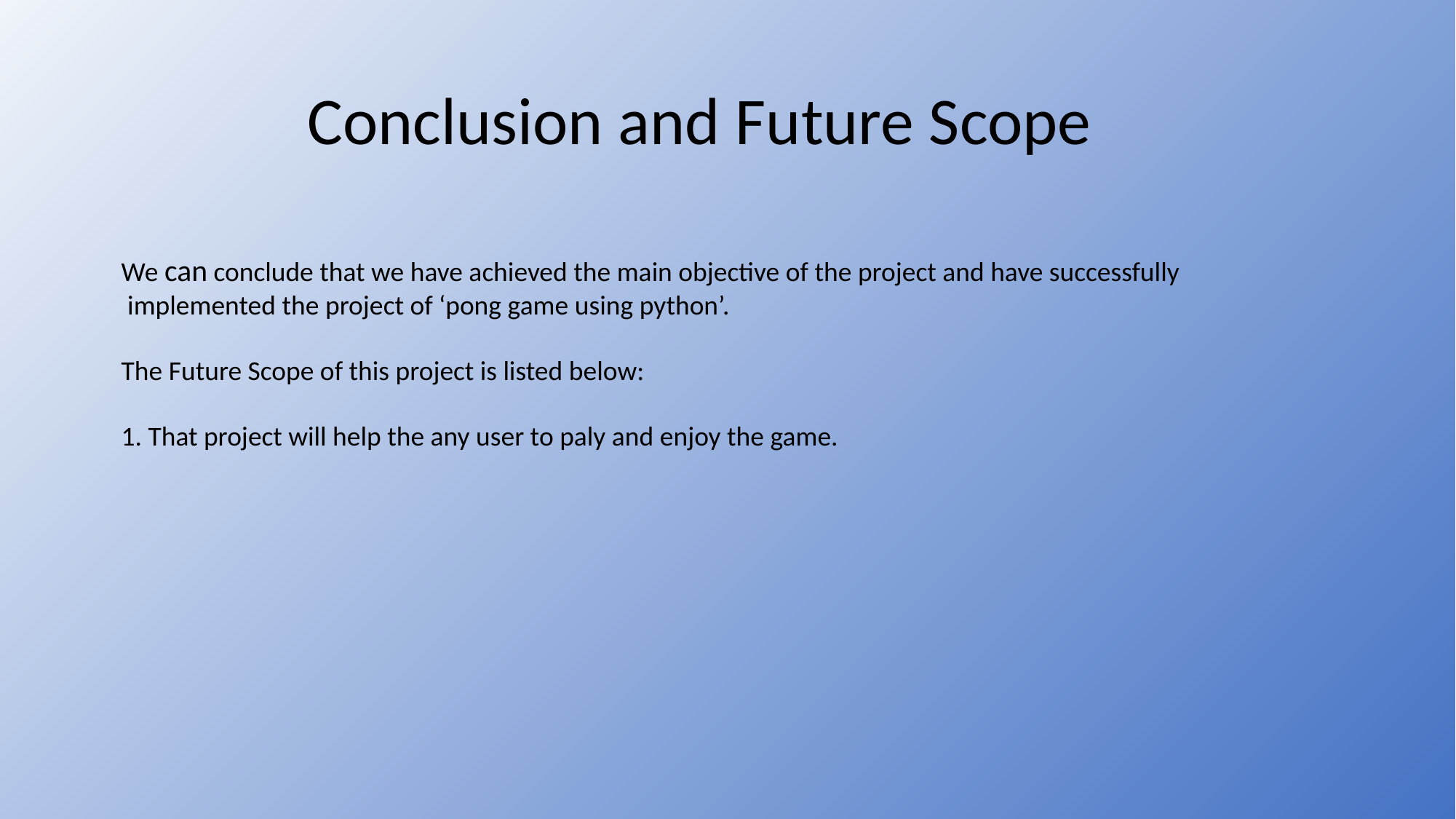

# Conclusion and Future Scope
We can conclude that we have achieved the main objective of the project and have successfully
 implemented the project of ‘pong game using python’.

The Future Scope of this project is listed below:

1. That project will help the any user to paly and enjoy the game.